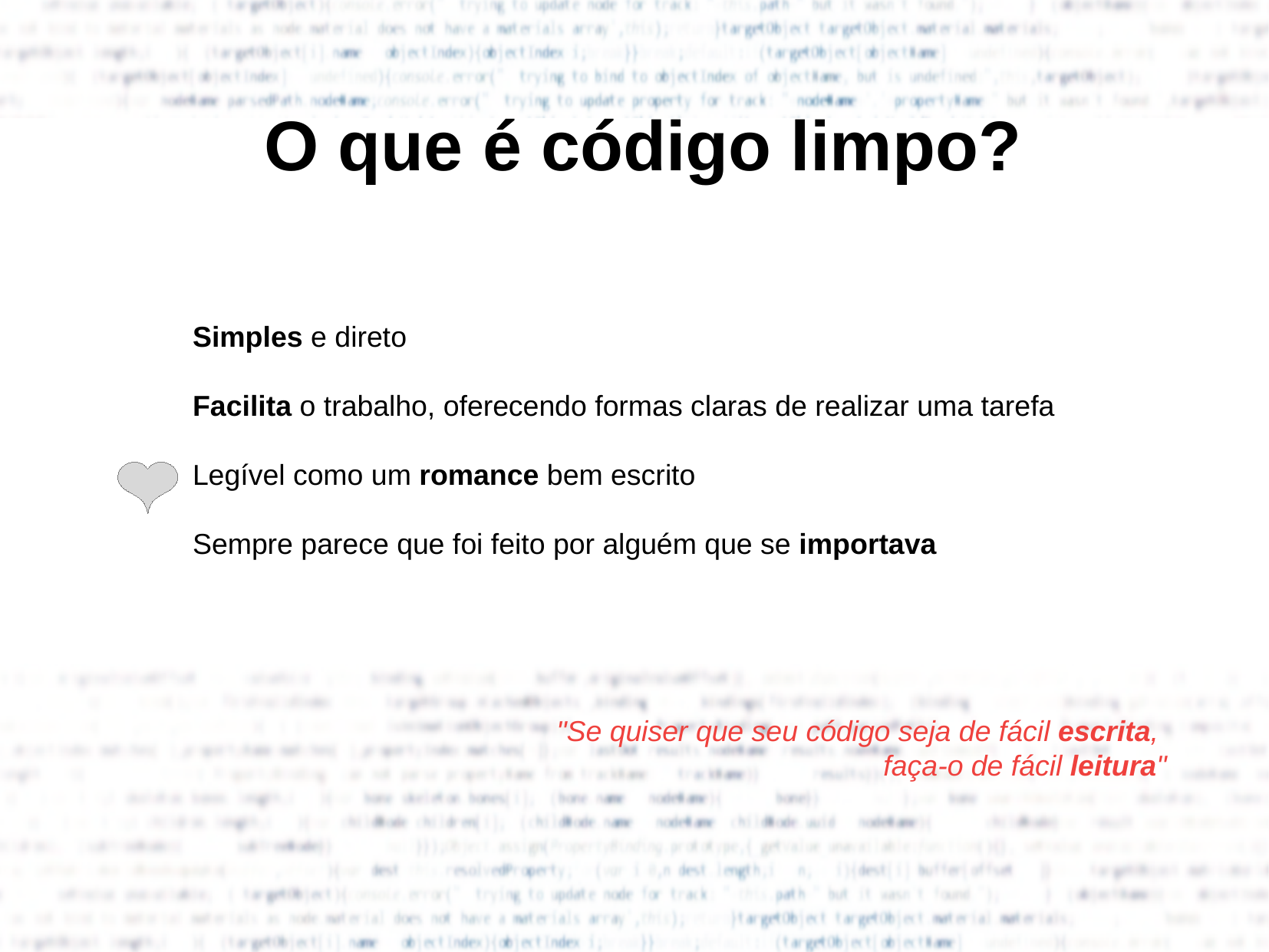

O que é código limpo?
Simples e direto

Facilita o trabalho, oferecendo formas claras de realizar uma tarefa

Legível como um romance bem escrito

Sempre parece que foi feito por alguém que se importava

"Se quiser que seu código seja de fácil escrita,
faça-o de fácil leitura"